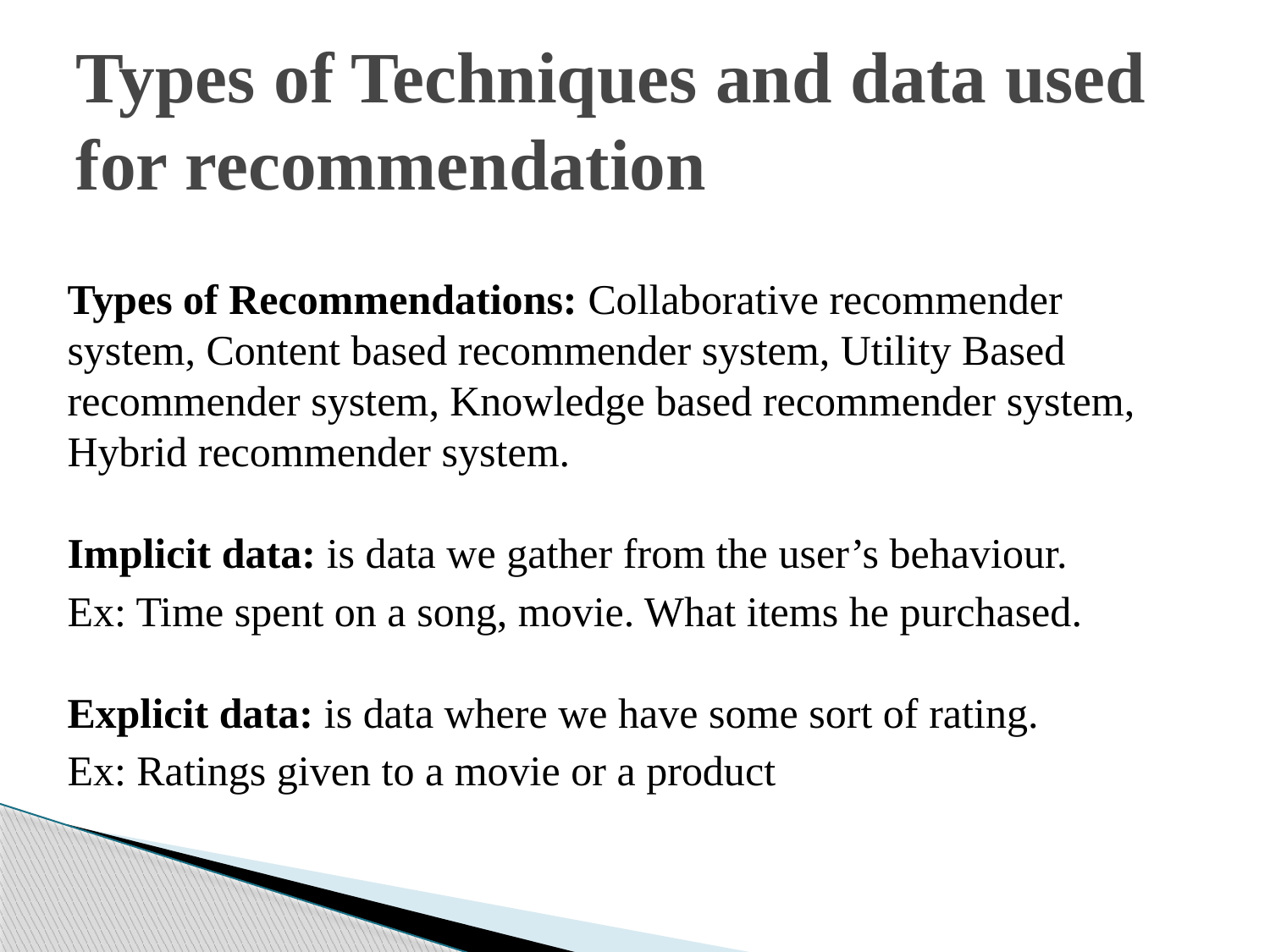

# Types of Techniques and data used for recommendation
Types of Recommendations: Collaborative recommender system, Content based recommender system, Utility Based recommender system, Knowledge based recommender system, Hybrid recommender system.
Implicit data: is data we gather from the user’s behaviour.
Ex: Time spent on a song, movie. What items he purchased.
Explicit data: is data where we have some sort of rating.
Ex: Ratings given to a movie or a product